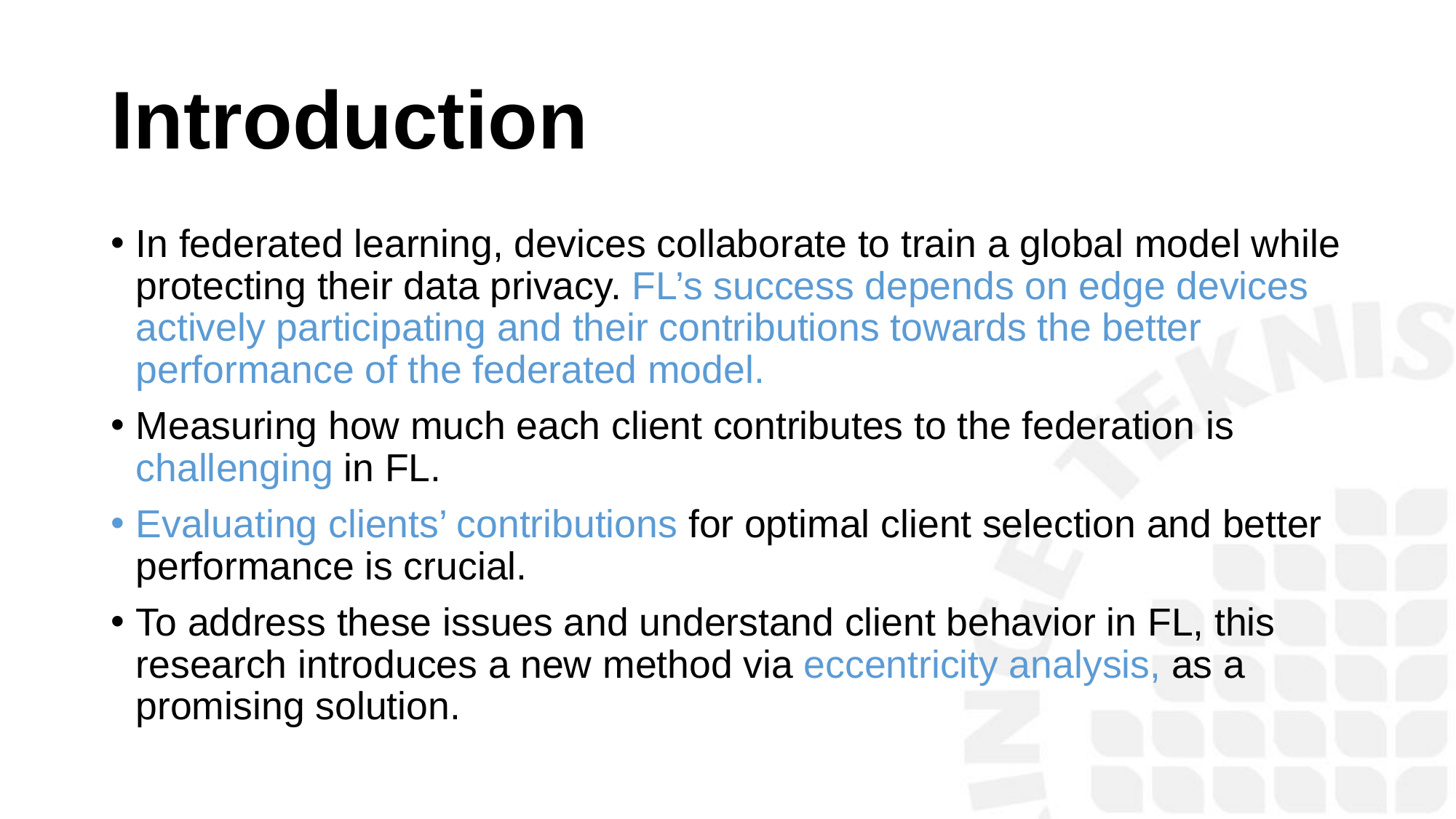

# Introduction
In federated learning, devices collaborate to train a global model while protecting their data privacy. FL’s success depends on edge devices actively participating and their contributions towards the better performance of the federated model.
Measuring how much each client contributes to the federation is challenging in FL.
Evaluating clients’ contributions for optimal client selection and better performance is crucial.
To address these issues and understand client behavior in FL, this research introduces a new method via eccentricity analysis, as a promising solution.